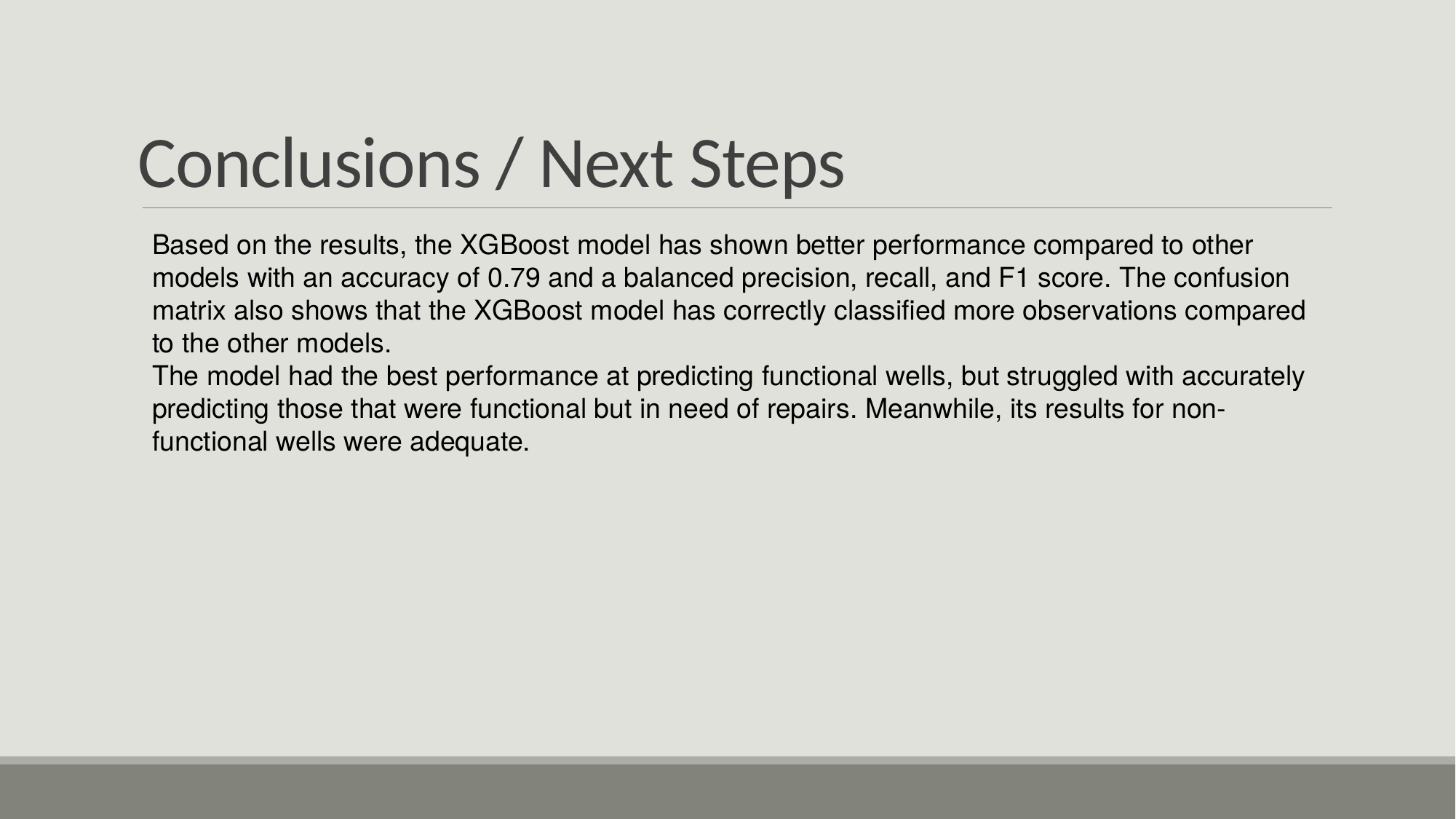

# Conclusions / Next Steps
Based on the results, the XGBoost model has shown better performance compared to other models with an accuracy of 0.79 and a balanced precision, recall, and F1 score. The confusion matrix also shows that the XGBoost model has correctly classified more observations compared to the other models.
The model had the best performance at predicting functional wells, but struggled with accurately predicting those that were functional but in need of repairs. Meanwhile, its results for non-functional wells were adequate.